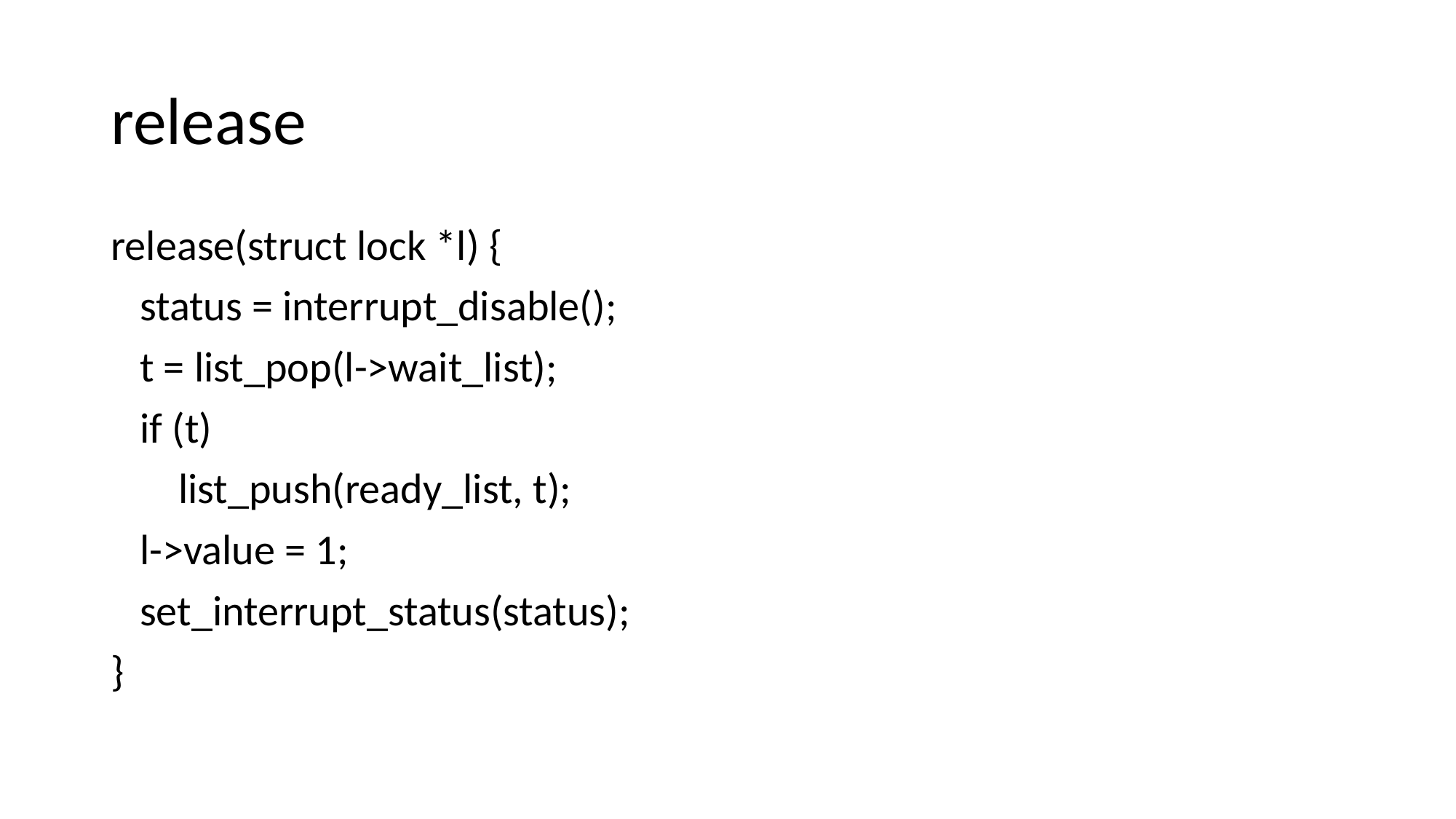

# release
release(struct lock *l) {
   status = interrupt_disable();
   t = list_pop(l->wait_list);
   if (t)
       list_push(ready_list, t);
   l->value = 1;
   set_interrupt_status(status);
}